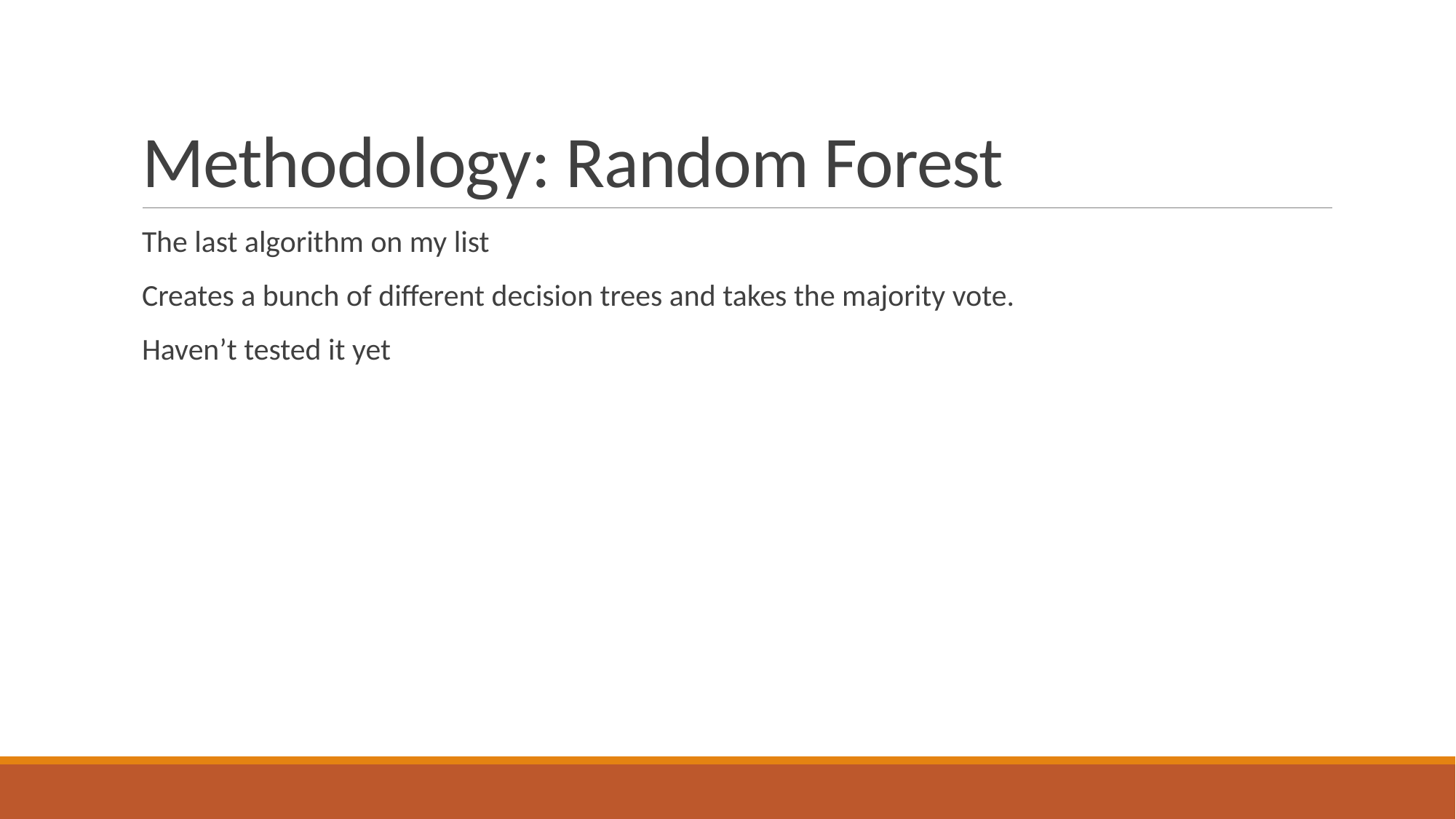

# Methodology: Random Forest
The last algorithm on my list
Creates a bunch of different decision trees and takes the majority vote.
Haven’t tested it yet